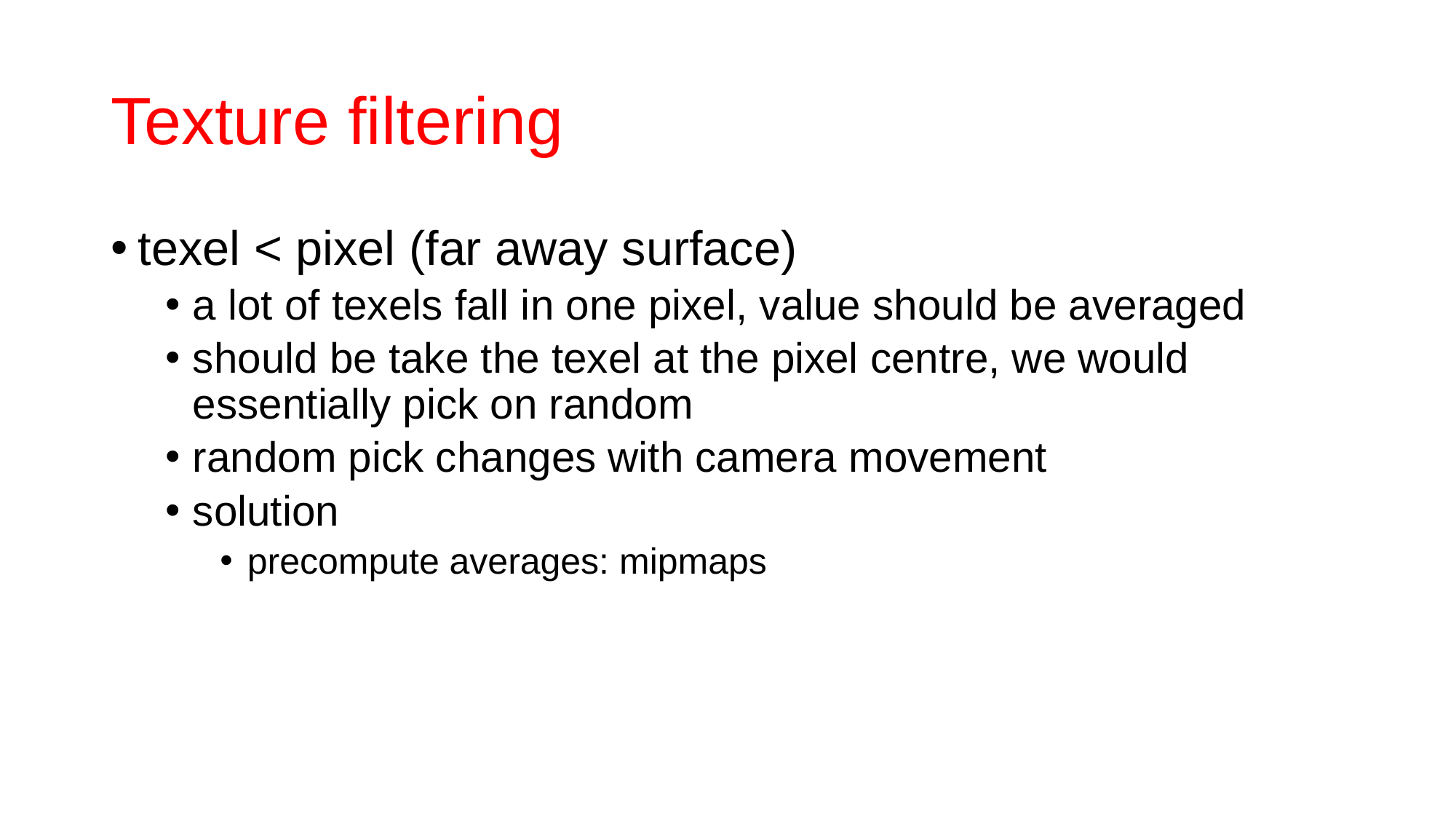

# Texture filtering
texel < pixel (far away surface)
a lot of texels fall in one pixel, value should be averaged
should be take the texel at the pixel centre, we would essentially pick on random
random pick changes with camera movement
solution
precompute averages: mipmaps